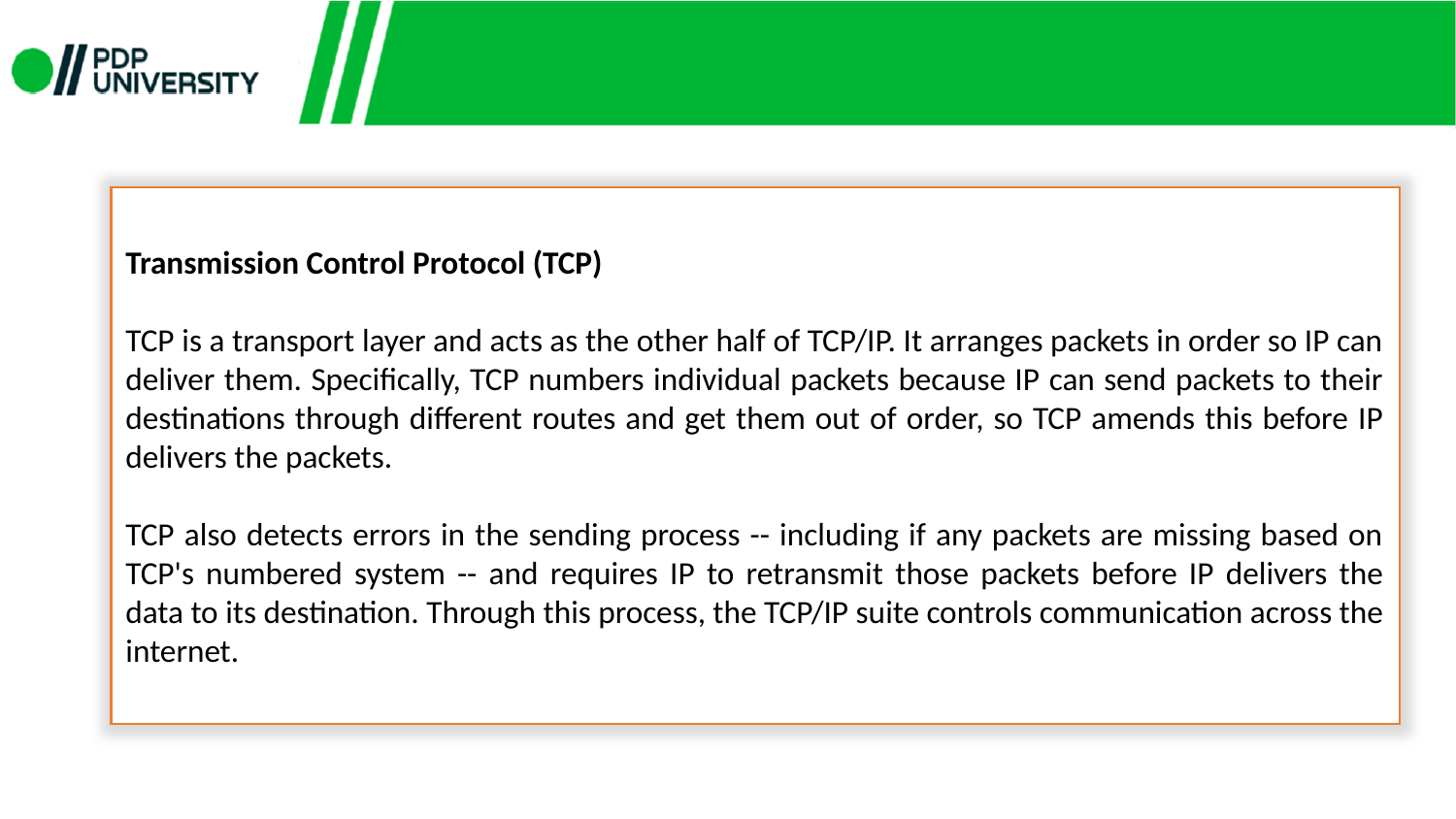

Transmission Control Protocol (TCP)

TCP is a transport layer and acts as the other half of TCP/IP. It arranges packets in order so IP can deliver them. Specifically, TCP numbers individual packets because IP can send packets to their destinations through different routes and get them out of order, so TCP amends this before IP delivers the packets.

TCP also detects errors in the sending process -- including if any packets are missing based on TCP's numbered system -- and requires IP to retransmit those packets before IP delivers the data to its destination. Through this process, the TCP/IP suite controls communication across the internet.